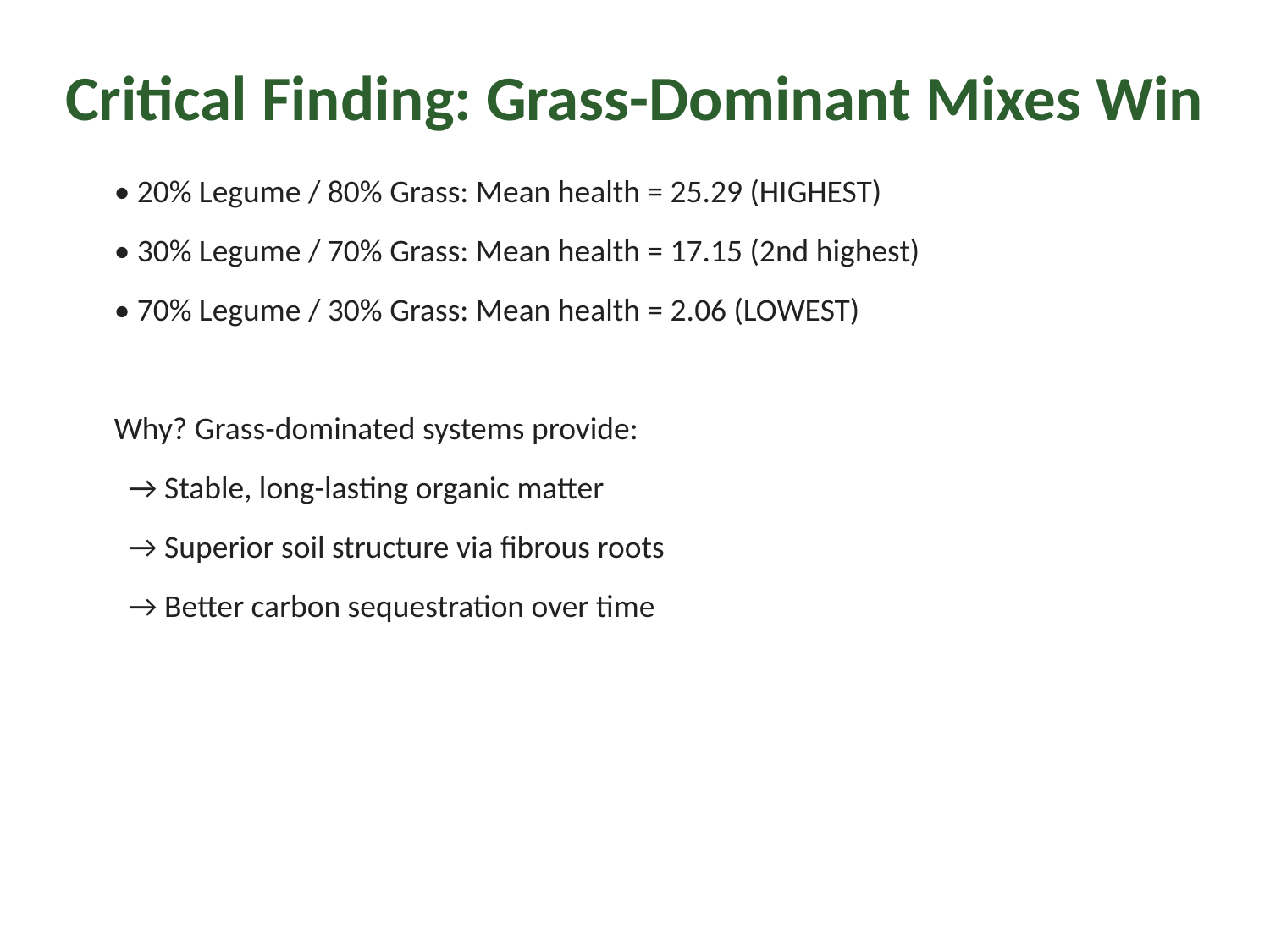

Critical Finding: Grass-Dominant Mixes Win
• 20% Legume / 80% Grass: Mean health = 25.29 (HIGHEST)
• 30% Legume / 70% Grass: Mean health = 17.15 (2nd highest)
• 70% Legume / 30% Grass: Mean health = 2.06 (LOWEST)

Why? Grass-dominated systems provide:
  → Stable, long-lasting organic matter
  → Superior soil structure via fibrous roots
  → Better carbon sequestration over time